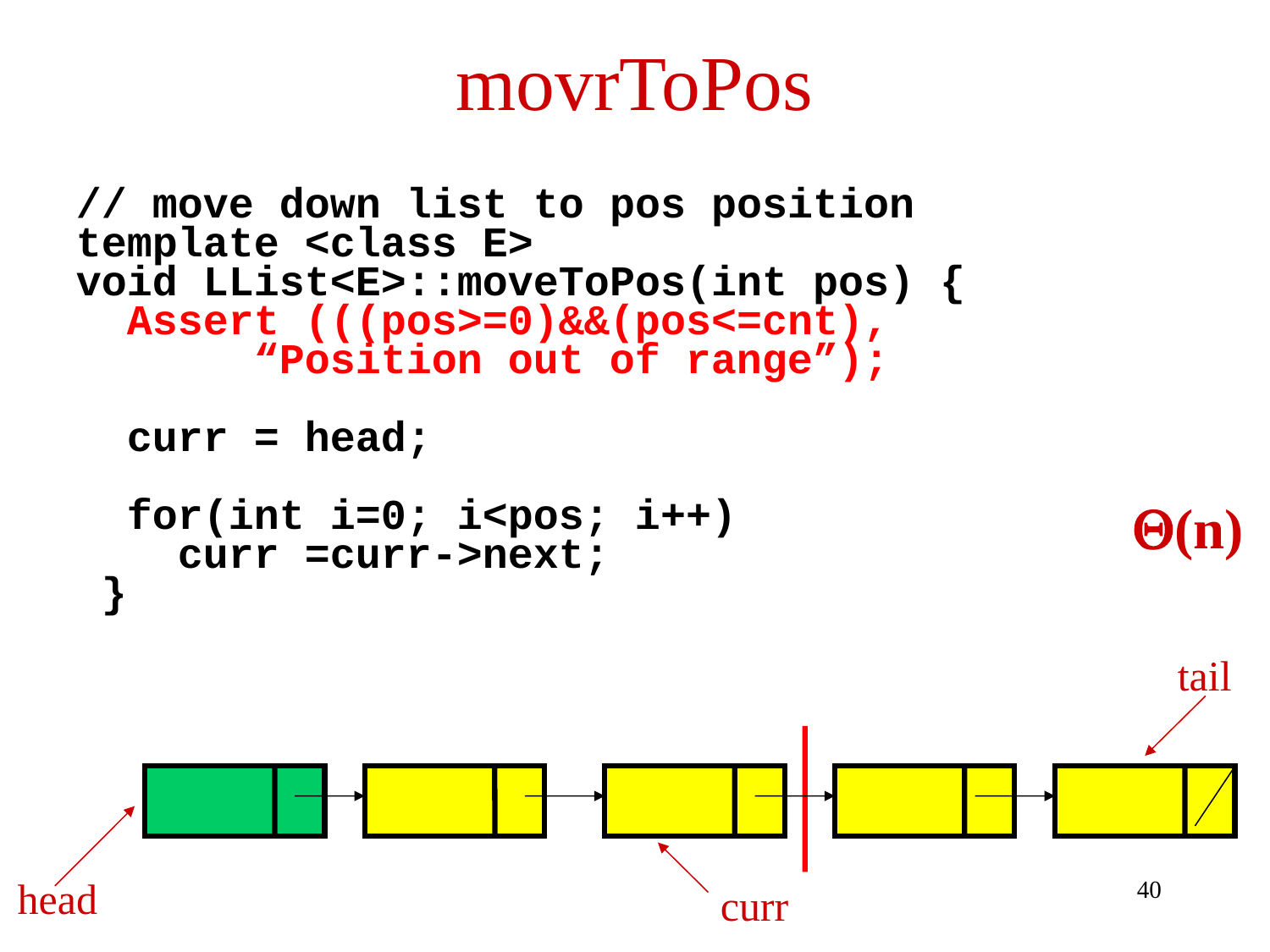

# movrToPos
// move down list to pos position
template <class E>
void LList<E>::moveToPos(int pos) {
  Assert (((pos>=0)&&(pos<=cnt),
       “Position out of range”);

  curr = head;

  for(int i=0; i<pos; i++)
    curr =curr->next;
 }

Θ(n)
tail

curr

head
40